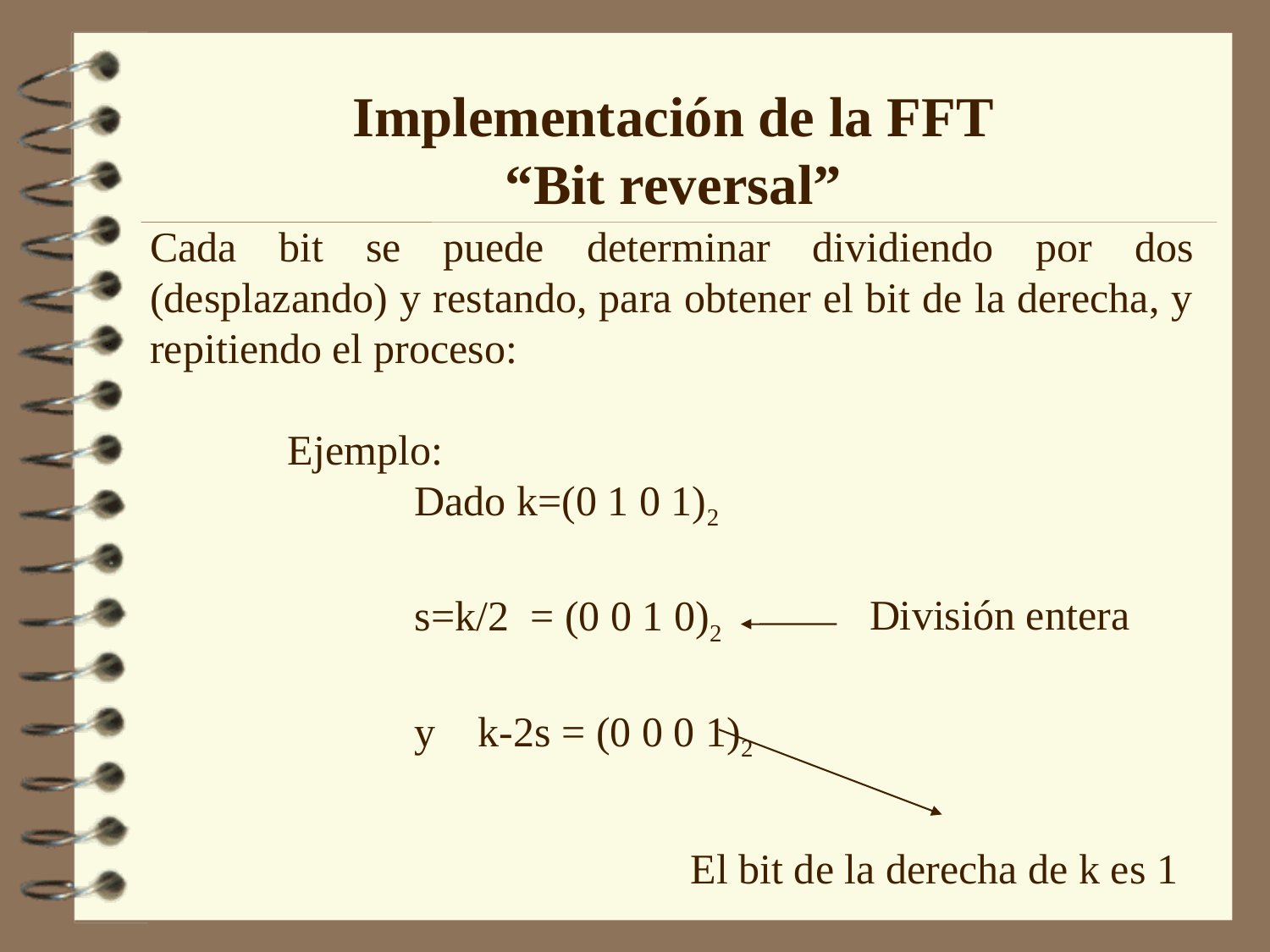

Implementación de la FFT
“Bit reversal”
Cada bit se puede determinar dividiendo por dos (desplazando) y restando, para obtener el bit de la derecha, y repitiendo el proceso:

Ejemplo:
	Dado k=(0 1 0 1)2

	s=k/2  = (0 0 1 0)2

	y    k-2s = (0 0 0 1)2
División entera

El bit de la derecha de k es 1